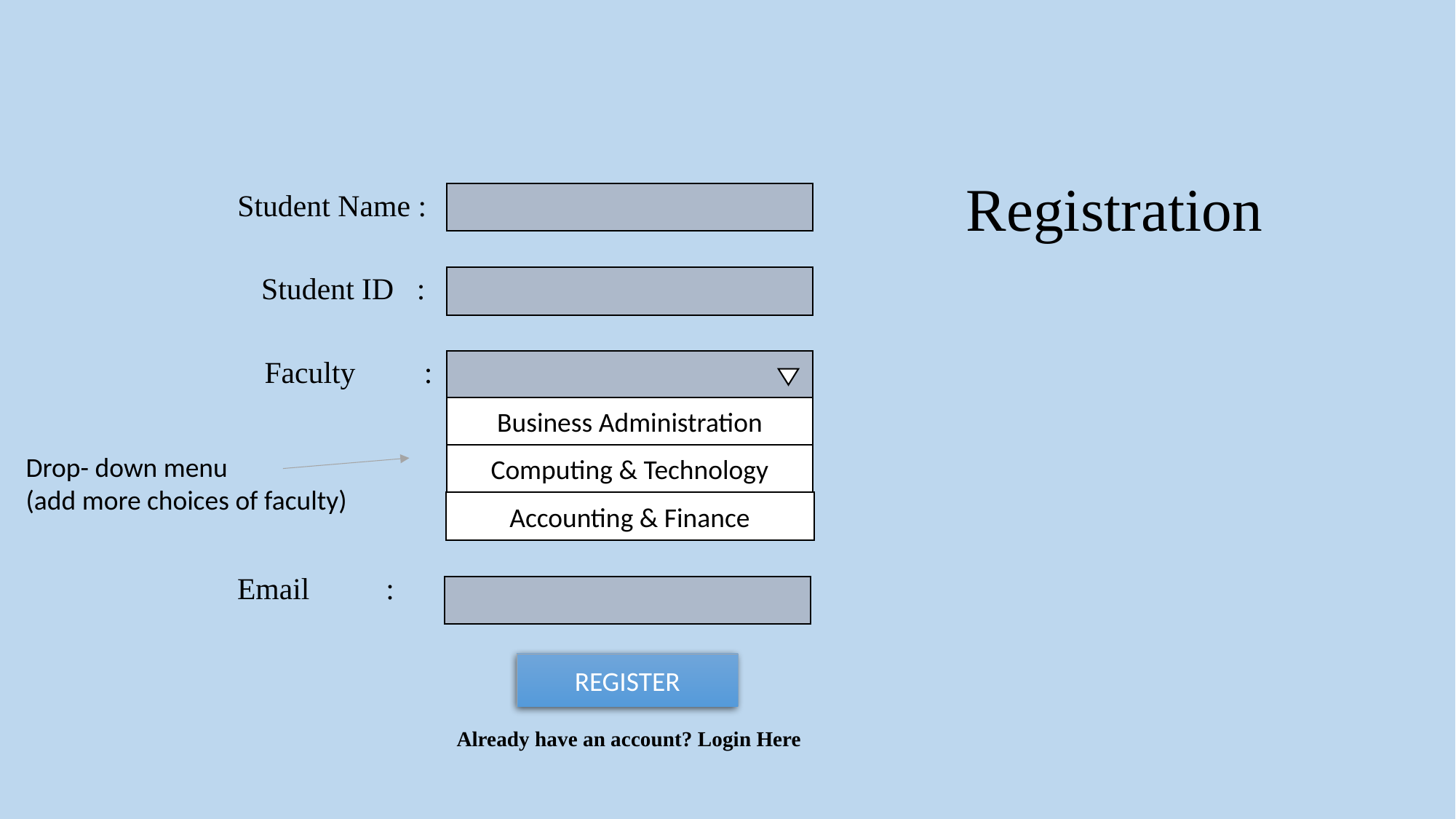

Registration
Student Name :

Student ID   :

Faculty         :

Business Administration
Drop- down menu
(add more choices of faculty)
Computing & Technology
Accounting & Finance
Email          :

REGISTER
Already have an account? Login Here